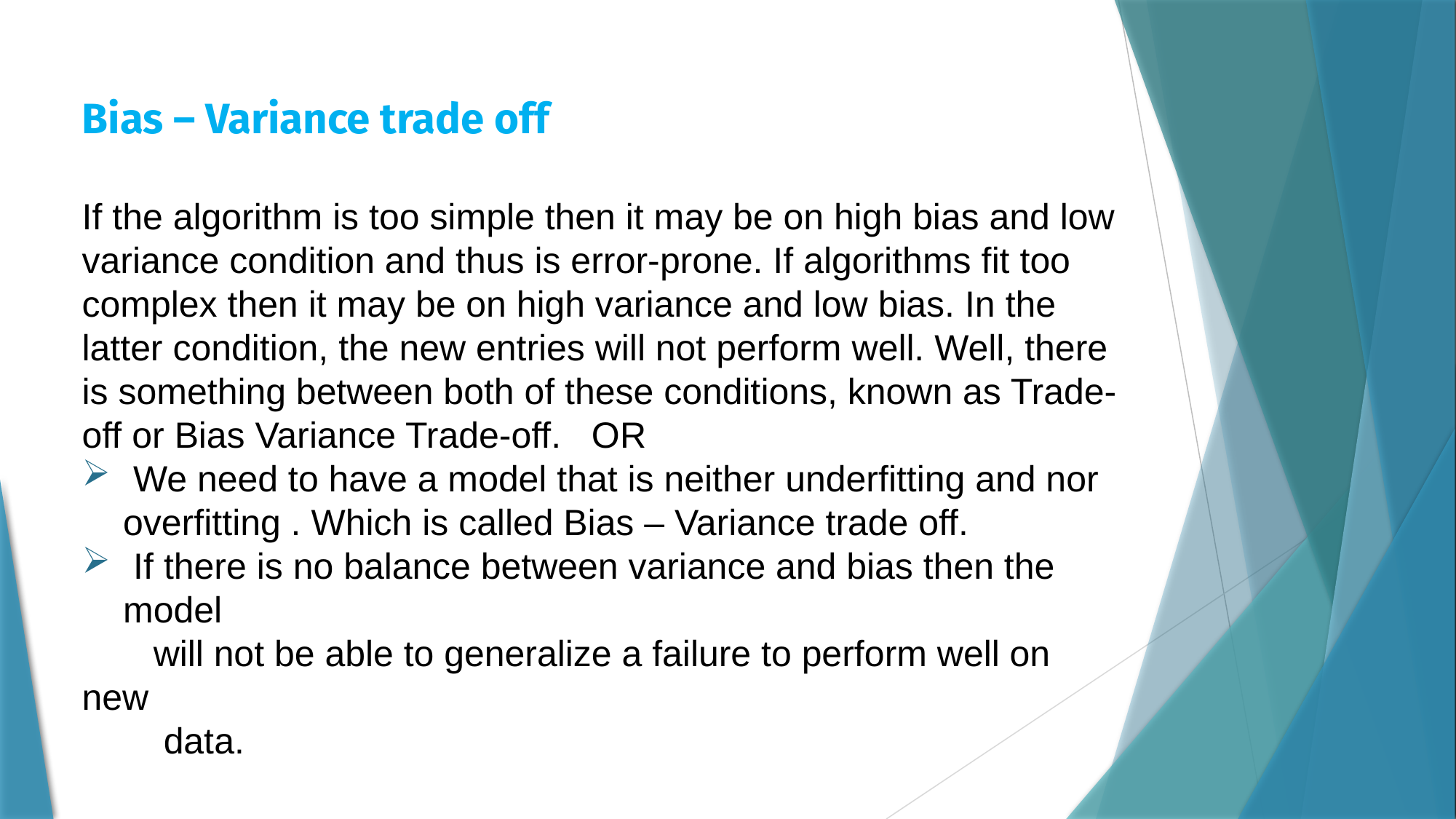

Bias – Variance trade off

If the algorithm is too simple then it may be on high bias and low variance condition and thus is error-prone. If algorithms fit too complex then it may be on high variance and low bias. In the latter condition, the new entries will not perform well. Well, there is something between both of these conditions, known as Trade-off or Bias Variance Trade-off.   OR
 We need to have a model that is neither underfitting and nor overfitting . Which is called Bias – Variance trade off.
 If there is no balance between variance and bias then the model
       will not be able to generalize a failure to perform well on new
        data.